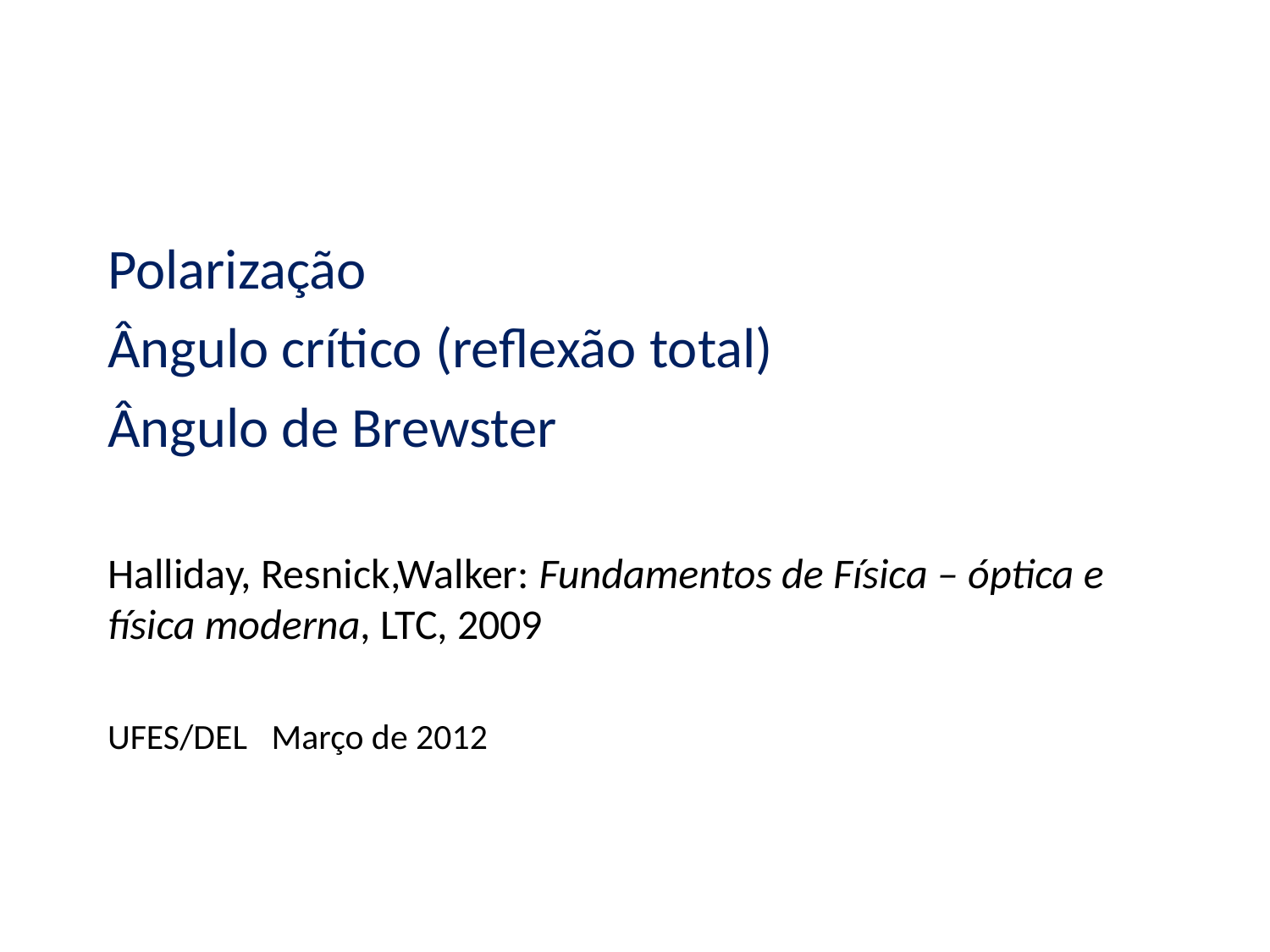

#
Polarização
Ângulo crítico (reflexão total)
Ângulo de Brewster

Halliday, Resnick,Walker: Fundamentos de Física – óptica e física moderna, LTC, 2009

UFES/DEL   Março de 2012